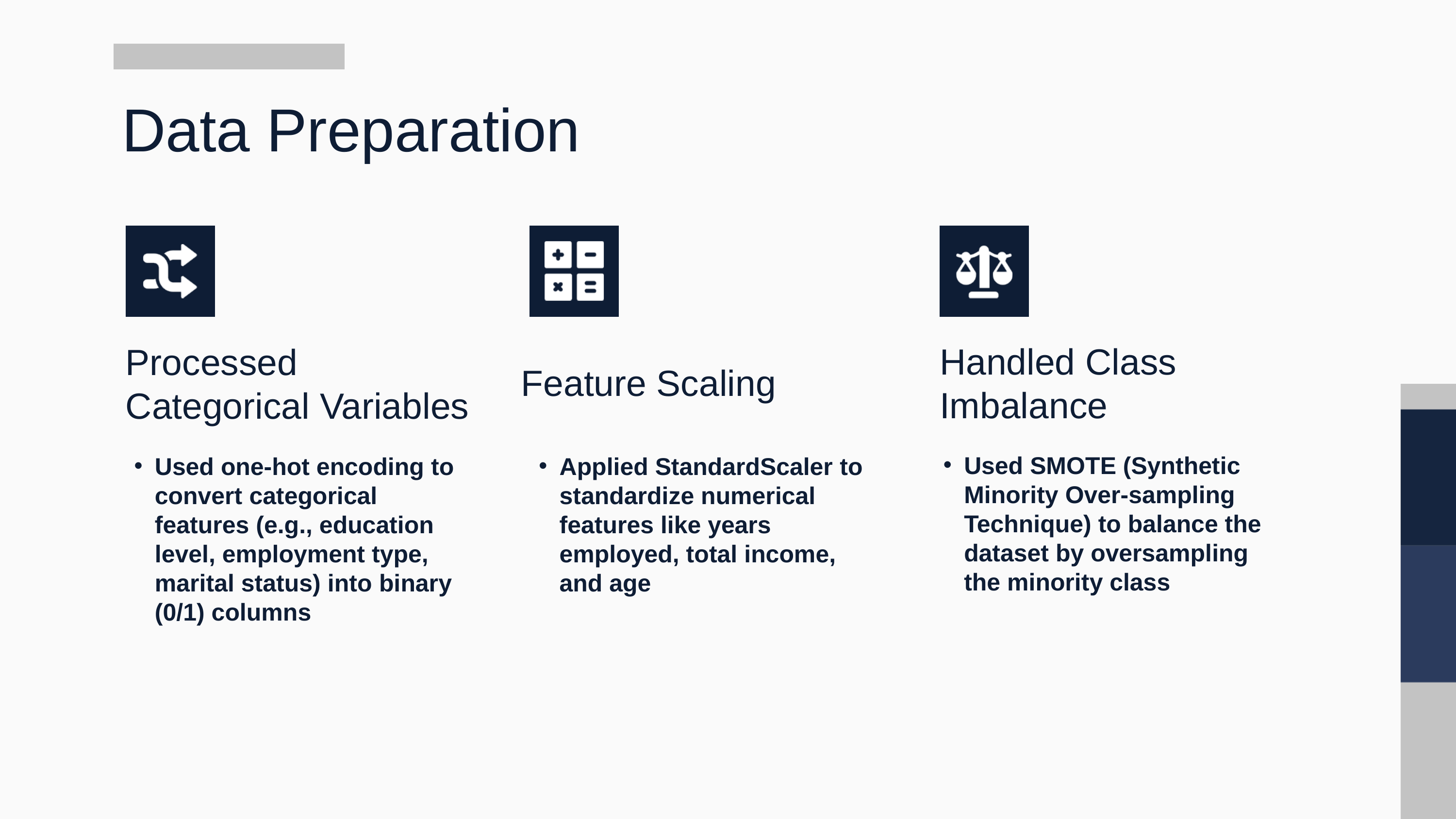

Data Preparation

Handled Class Imbalance
Processed Categorical Variables
Feature Scaling

Used SMOTE (Synthetic Minority Over-sampling Technique) to balance the dataset by oversampling the minority class
Used one-hot encoding to convert categorical features (e.g., education level, employment type, marital status) into binary (0/1) columns

Applied StandardScaler to standardize numerical features like years employed, total income, and age